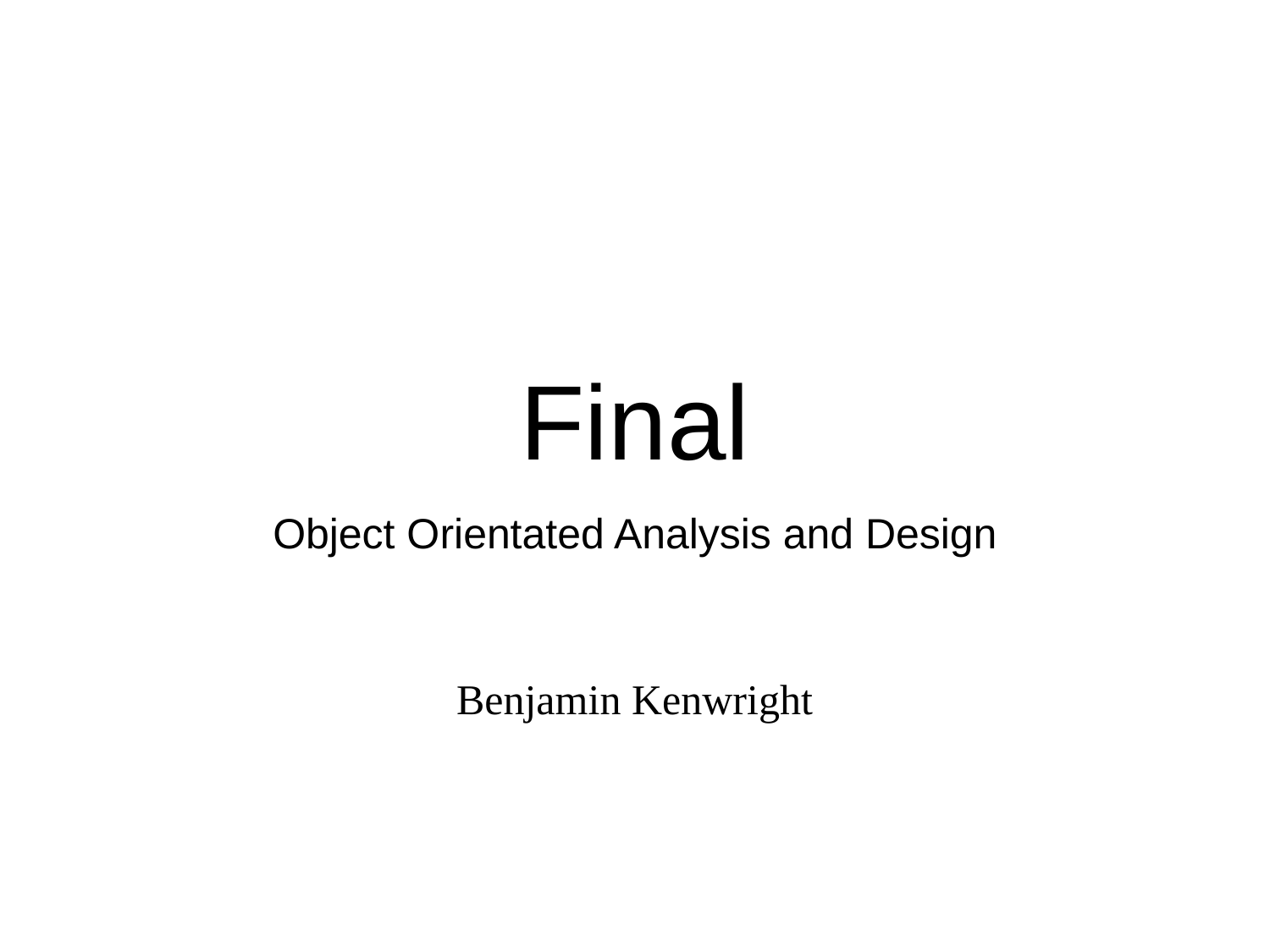

# Final
Object Orientated Analysis and Design
Benjamin Kenwright